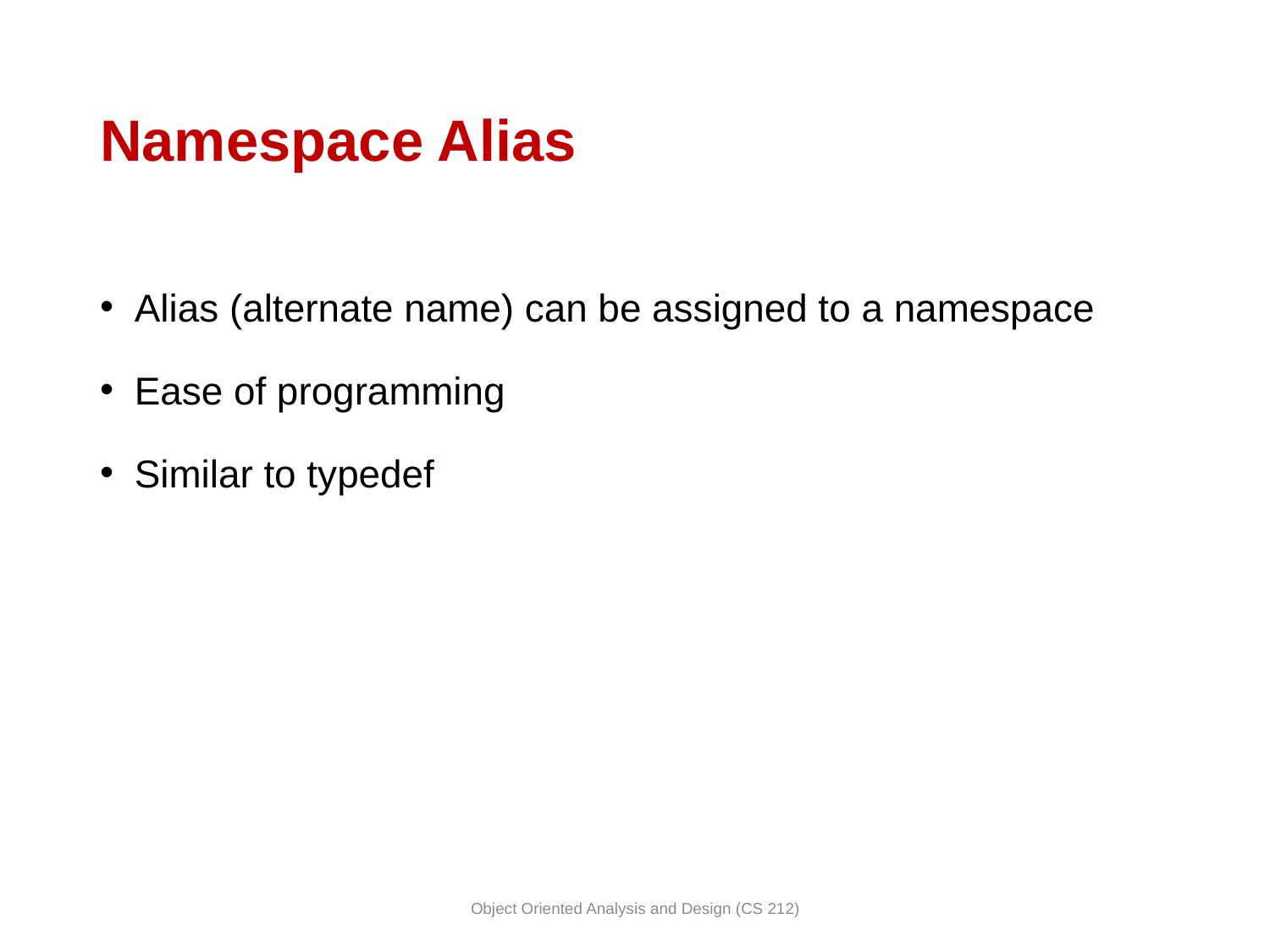

# Namespace Alias
 Alias (alternate name) can be assigned to a namespace
 Ease of programming
 Similar to typedef
Object Oriented Analysis and Design (CS 212)